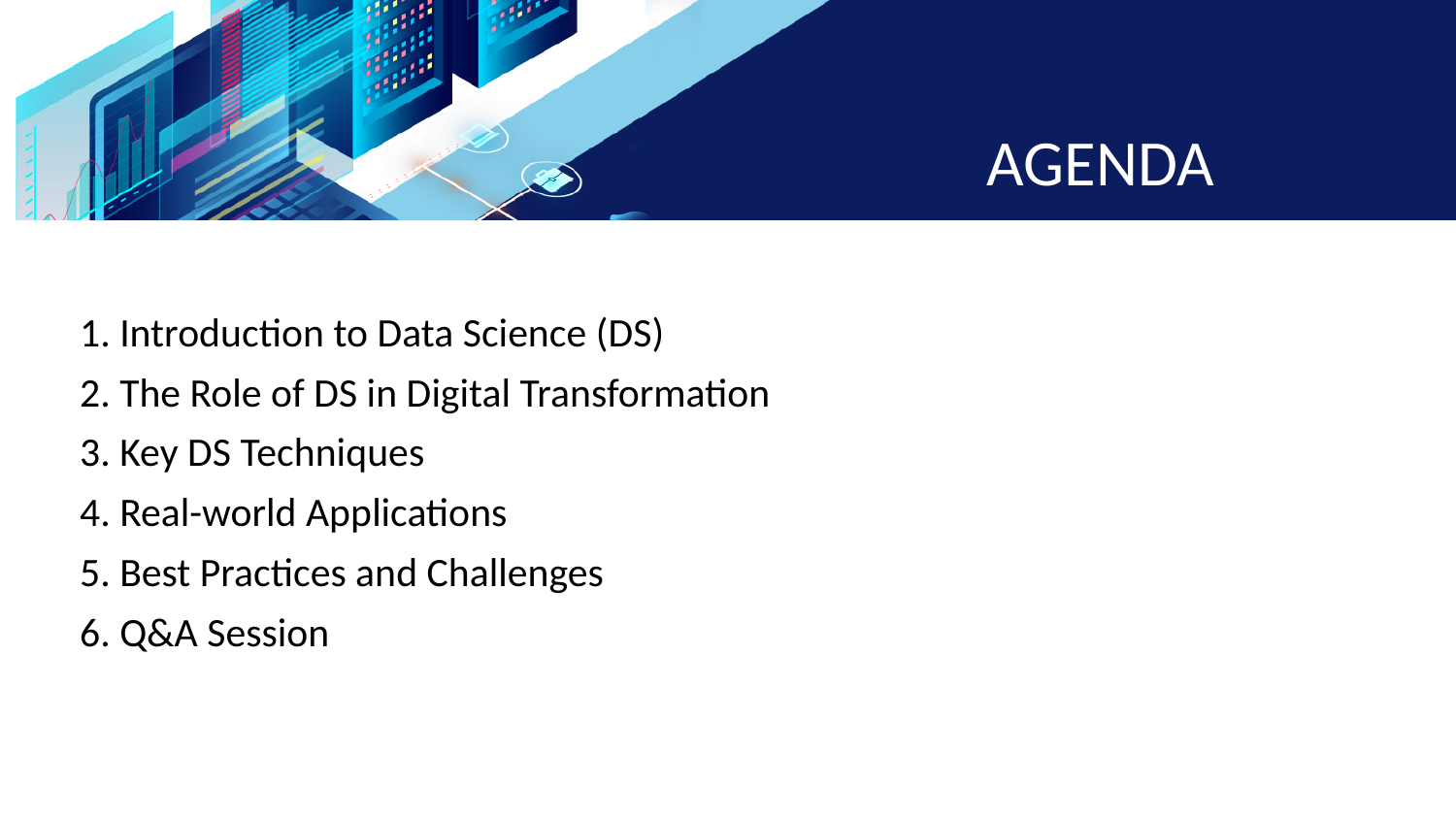

# AGENDA
1. Introduction to Data Science (DS)
2. The Role of DS in Digital Transformation
3. Key DS Techniques
4. Real-world Applications
5. Best Practices and Challenges
6. Q&A Session